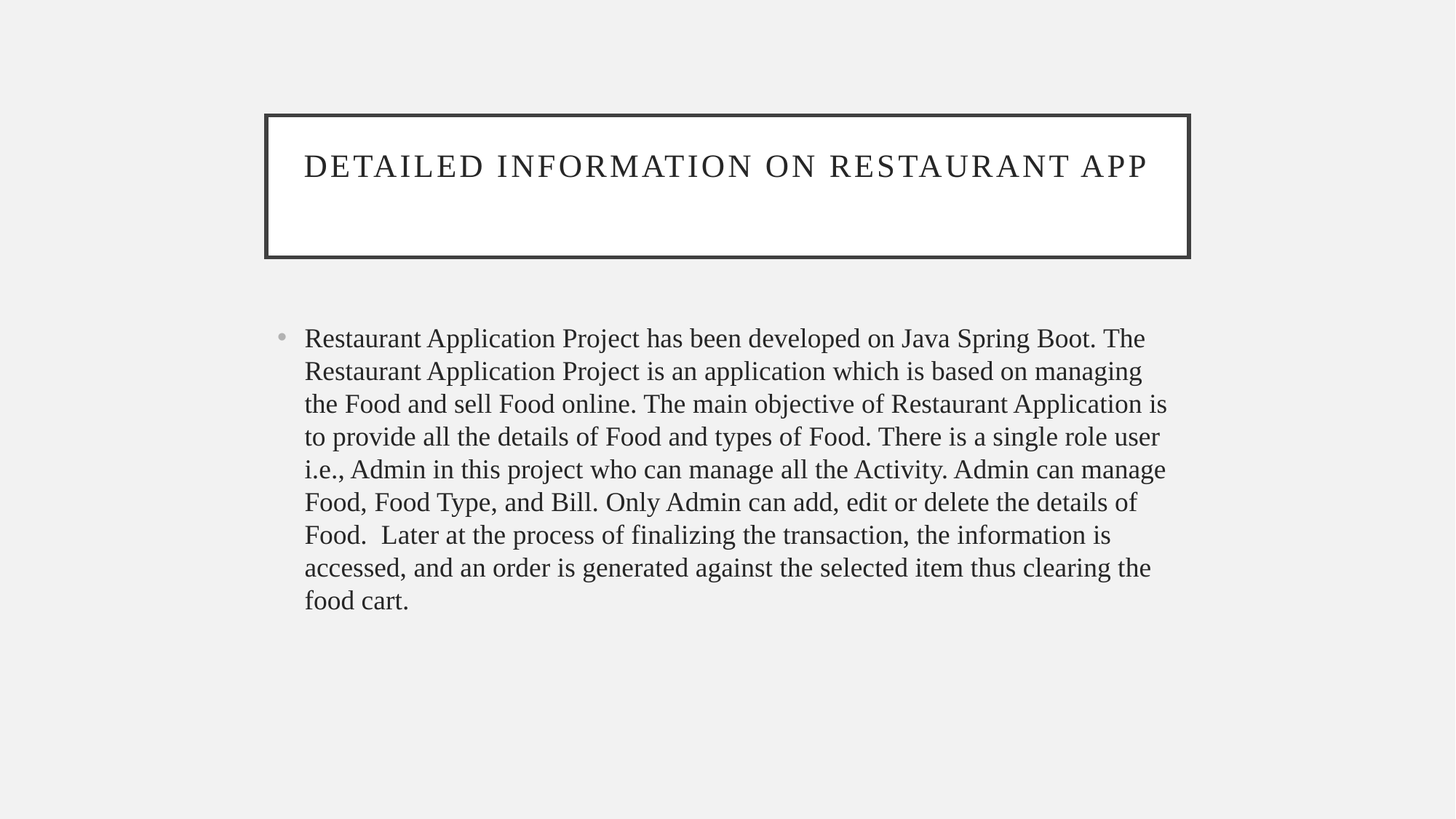

# Detailed Information on Restaurant App
Restaurant Application Project has been developed on Java Spring Boot. The Restaurant Application Project is an application which is based on managing the Food and sell Food online. The main objective of Restaurant Application is to provide all the details of Food and types of Food. There is a single role user i.e., Admin in this project who can manage all the Activity. Admin can manage Food, Food Type, and Bill. Only Admin can add, edit or delete the details of Food.  Later at the process of finalizing the transaction, the information is accessed, and an order is generated against the selected item thus clearing the food cart.